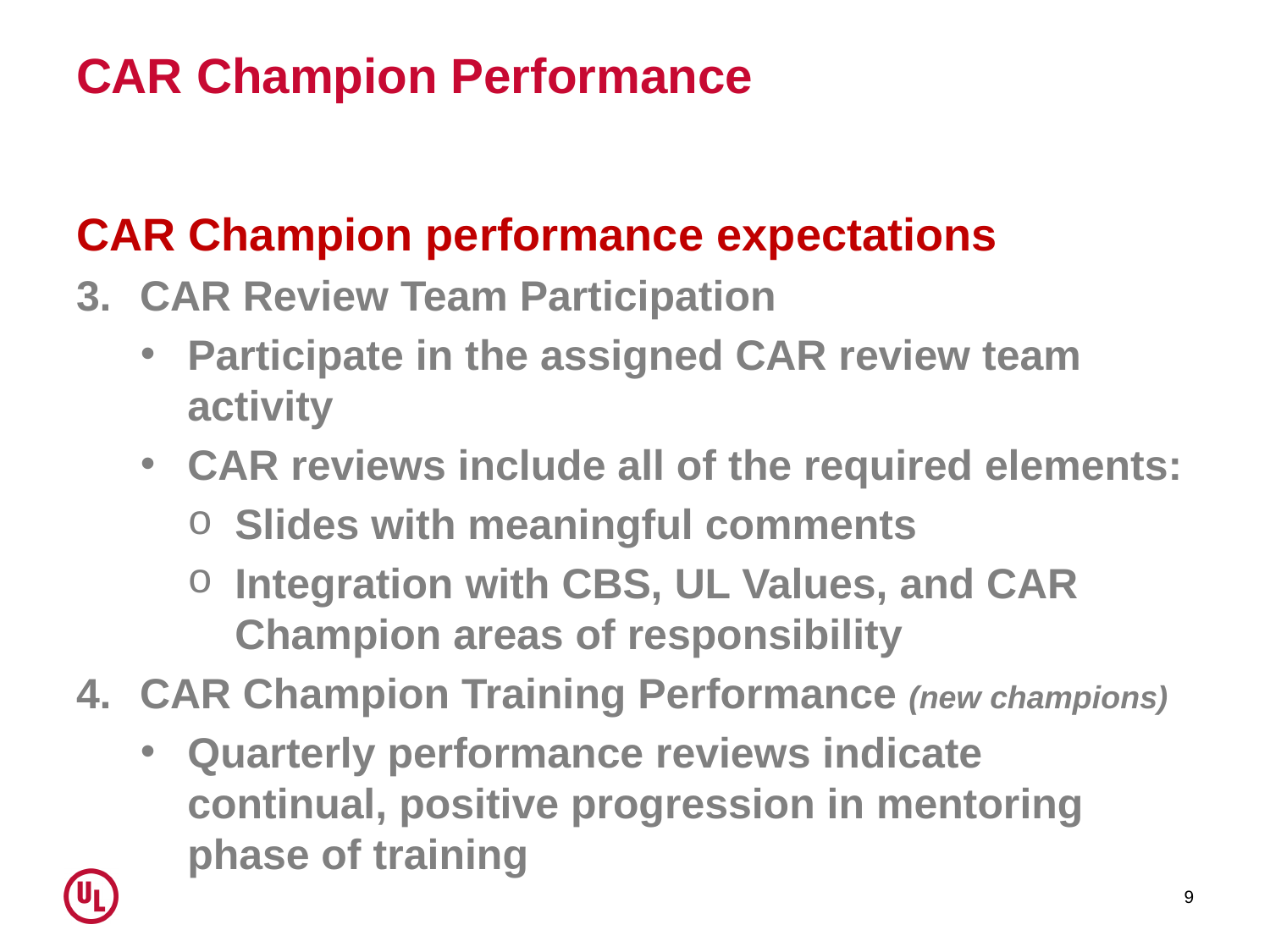

# CAR Champion Performance
CAR Champion performance expectations
CAR Review Team Participation
Participate in the assigned CAR review team activity
CAR reviews include all of the required elements:
Slides with meaningful comments
Integration with CBS, UL Values, and CAR Champion areas of responsibility
CAR Champion Training Performance (new champions)
Quarterly performance reviews indicate continual, positive progression in mentoring phase of training
9